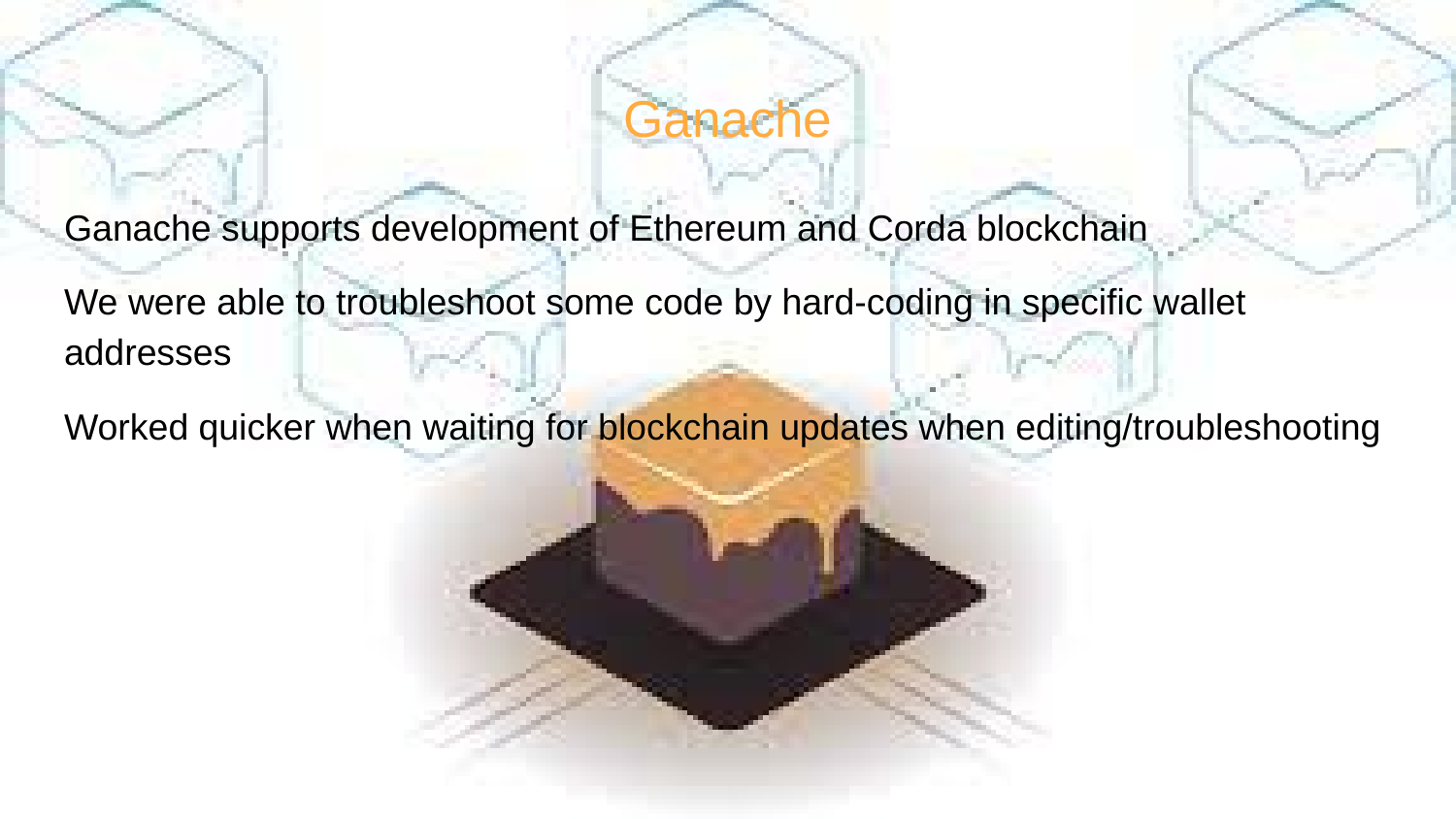

# Ganache
Ganache supports development of Ethereum and Corda blockchain
We were able to troubleshoot some code by hard-coding in specific wallet addresses
Worked quicker when waiting for blockchain updates when editing/troubleshooting